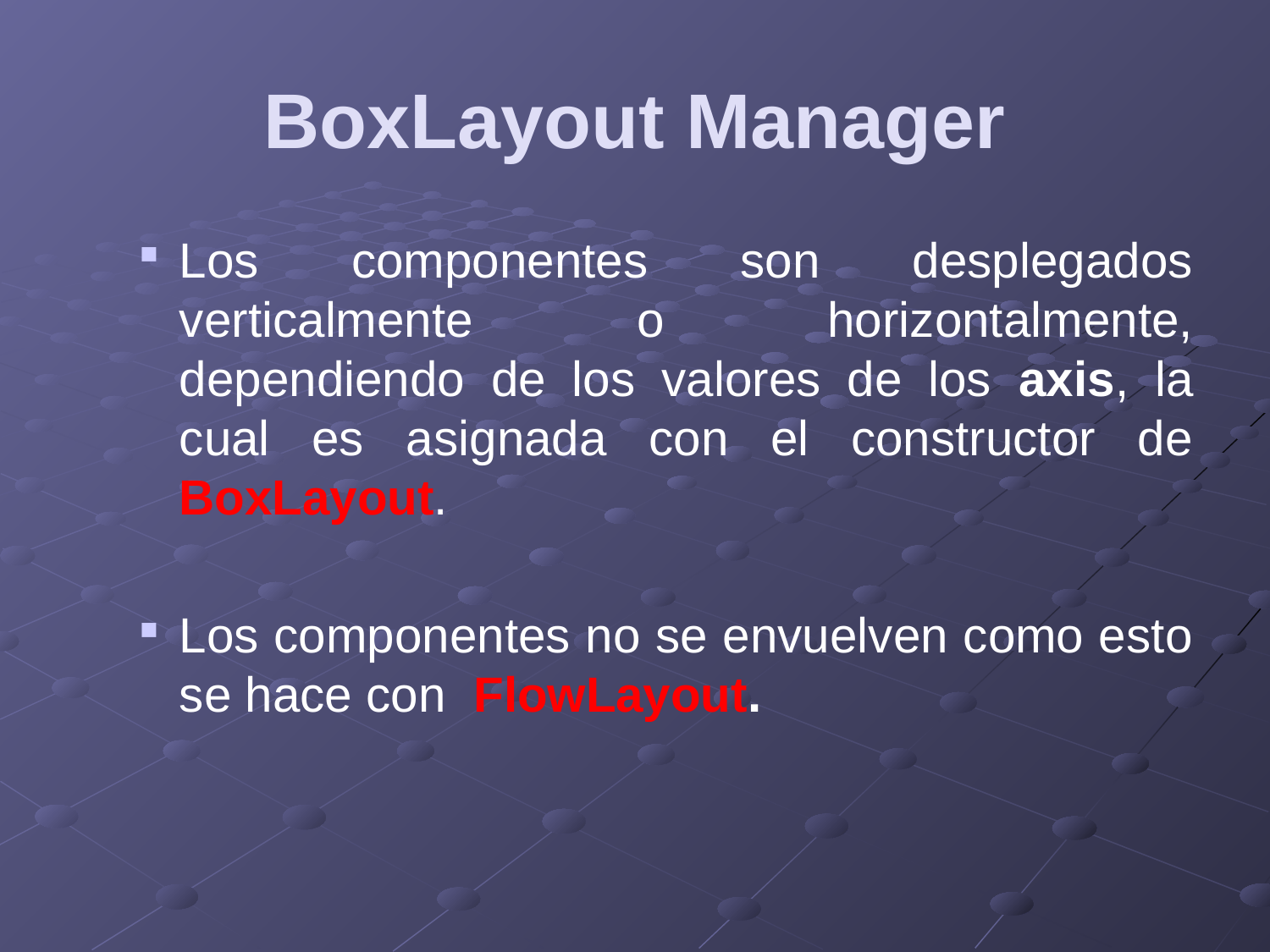

# BoxLayout Manager
Los componentes son desplegados verticalmente o horizontalmente, dependiendo de los valores de los axis, la cual es asignada con el constructor de BoxLayout.

Los componentes no se envuelven como esto se hace con  FlowLayout.